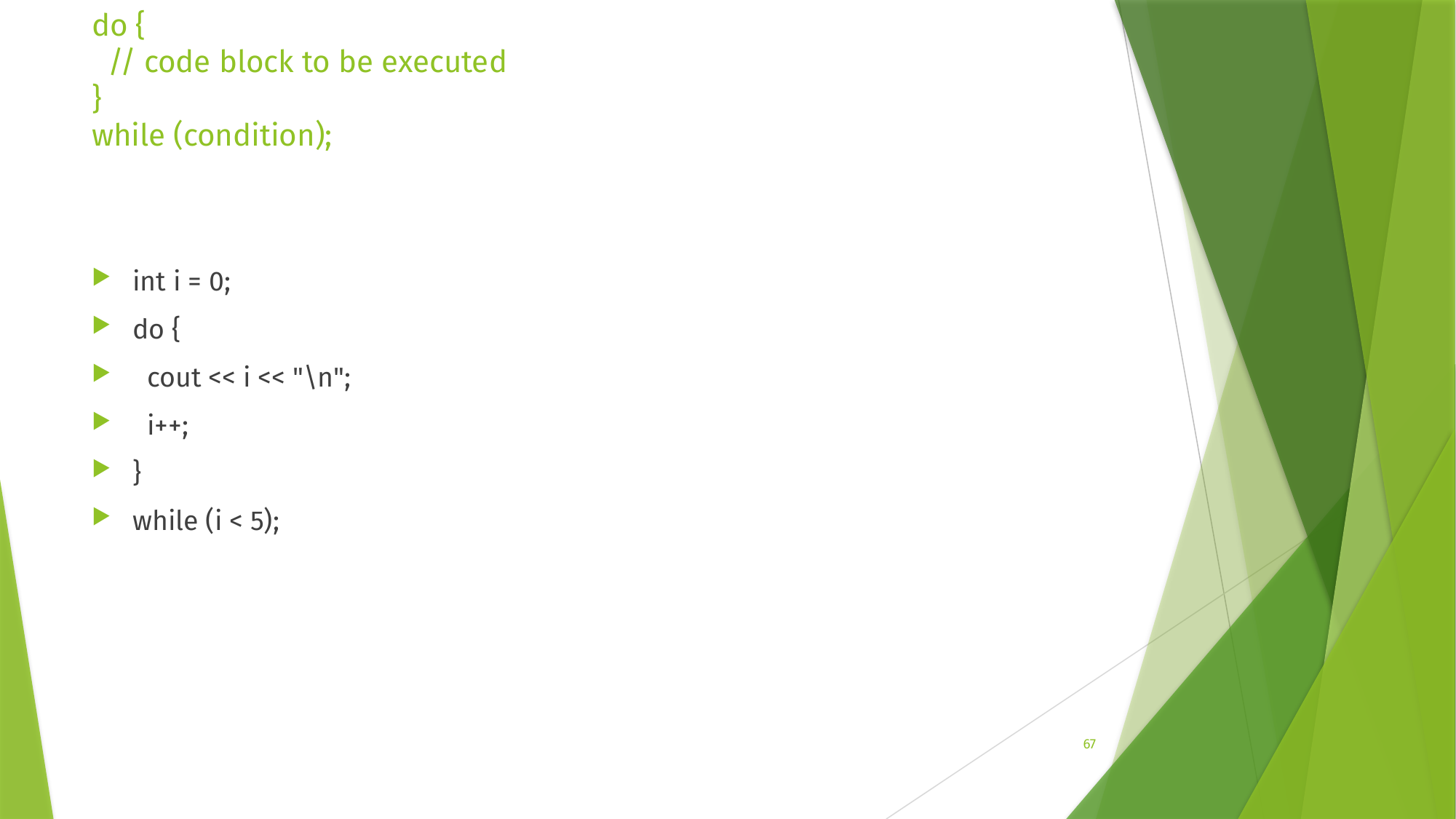

# do { // code block to be executed } while (condition);
int i = 0;
do {
  cout << i << "\n";
  i++;
}
while (i < 5);
67